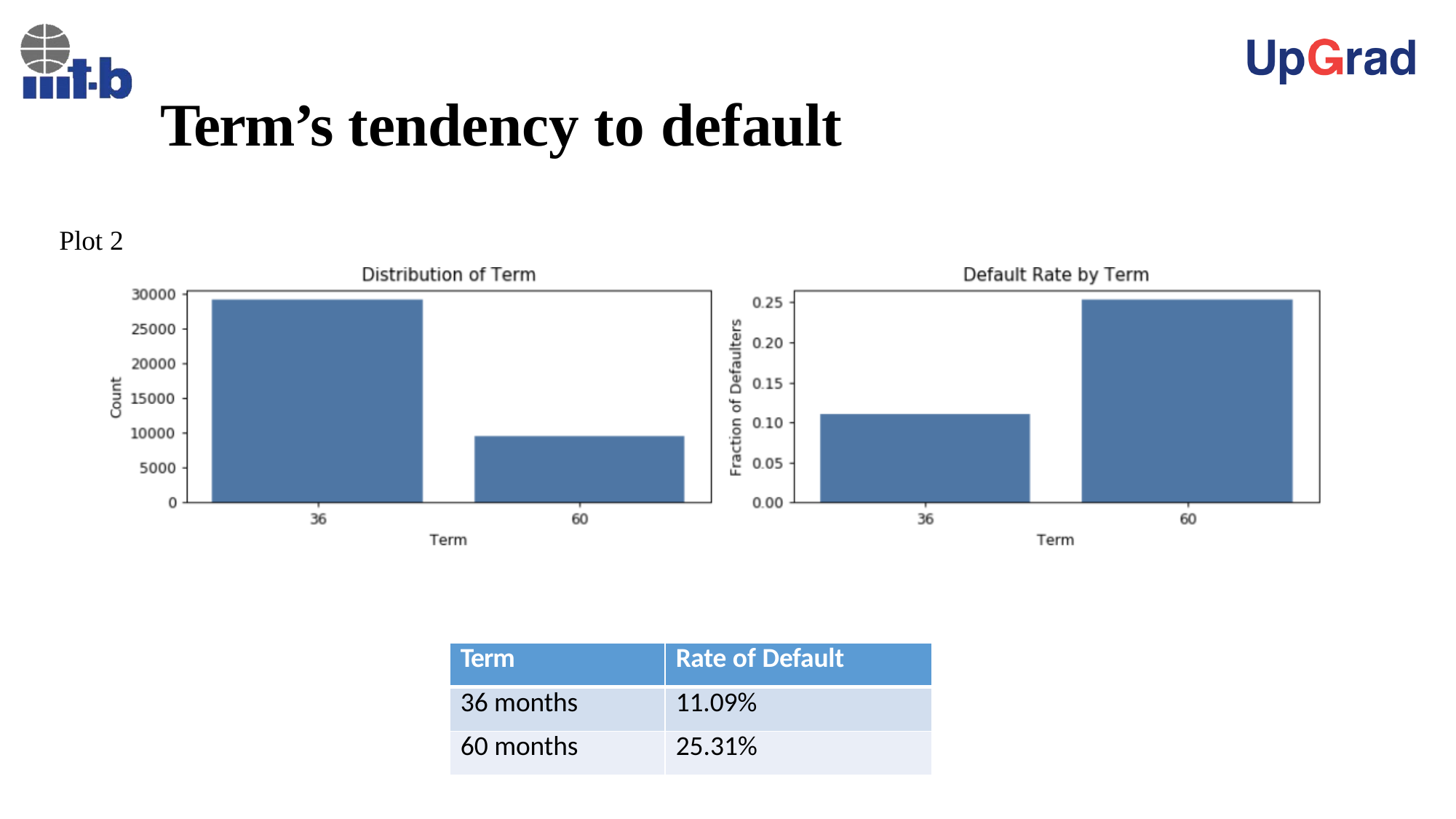

# Term’s tendency to default
Plot 2

| Term | Rate of Default |
| --- | --- |
| 36 months | 11.09% |
| 60 months | 25.31% |